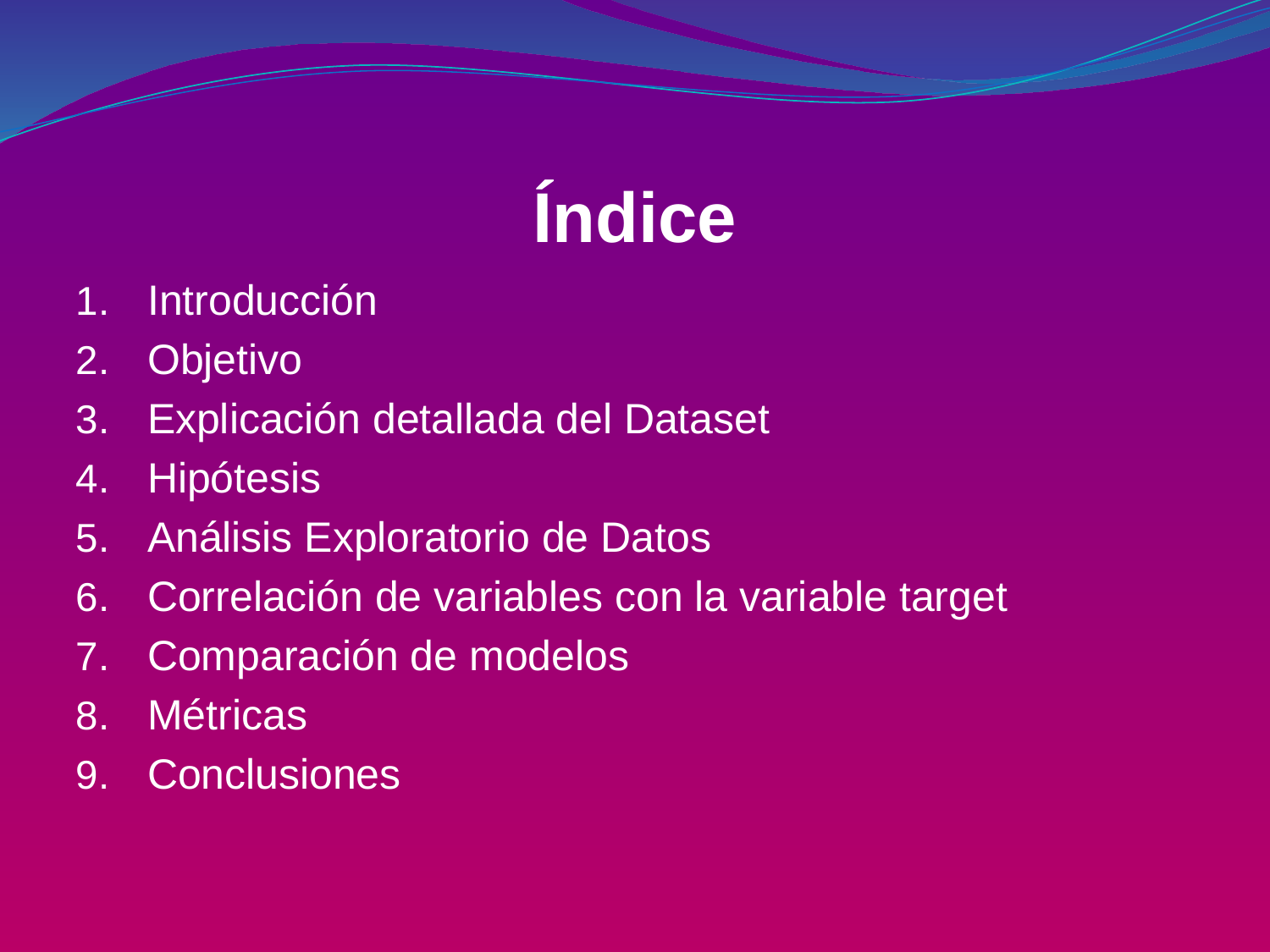

# Índice
Introducción
Objetivo
Explicación detallada del Dataset
Hipótesis
Análisis Exploratorio de Datos
Correlación de variables con la variable target
Comparación de modelos
Métricas
Conclusiones